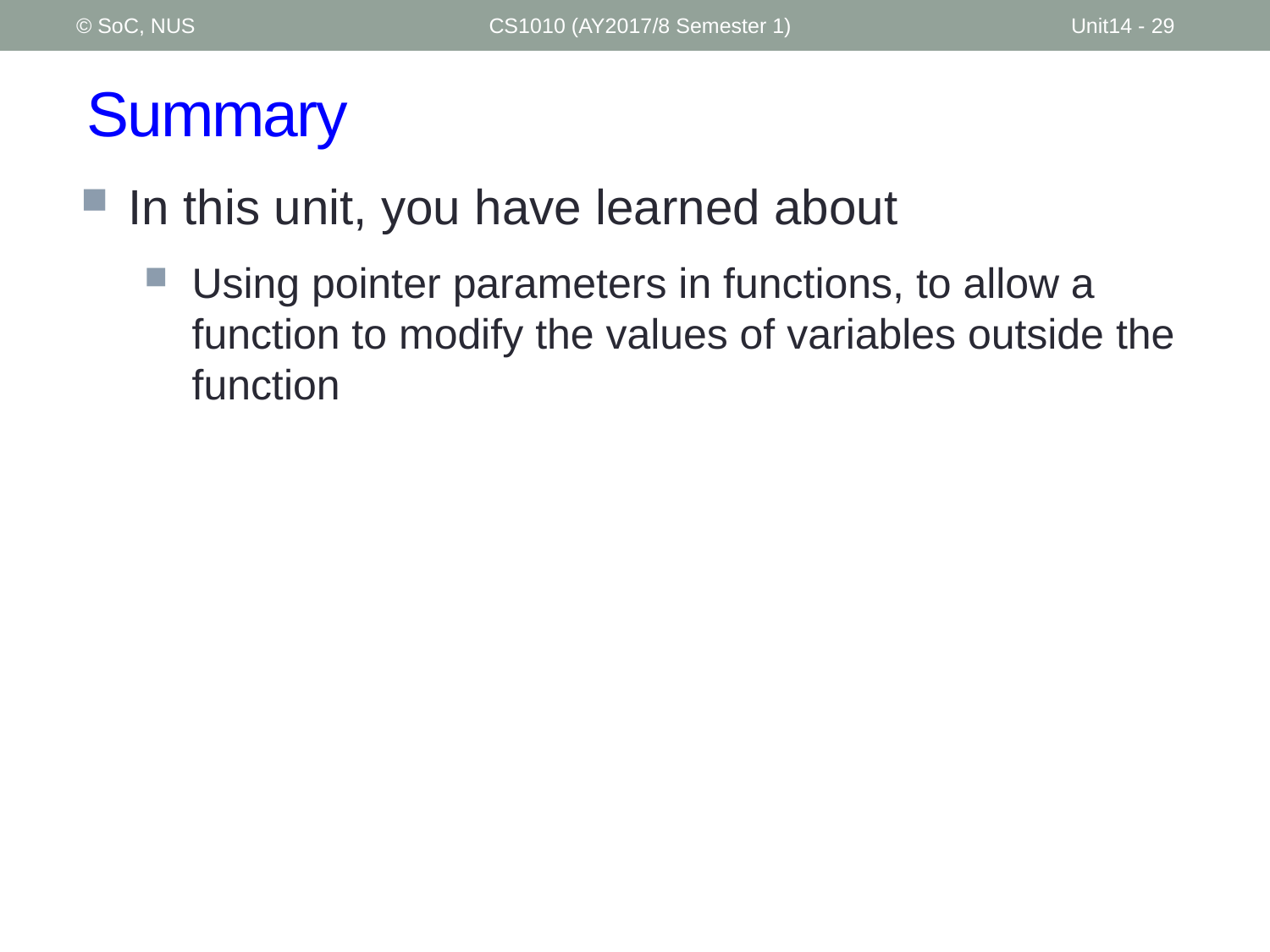

© SoC, NUS
CS1010 (AY2017/8 Semester 1)
Unit14 - 29
# Summary
In this unit, you have learned about
Using pointer parameters in functions, to allow a function to modify the values of variables outside the function